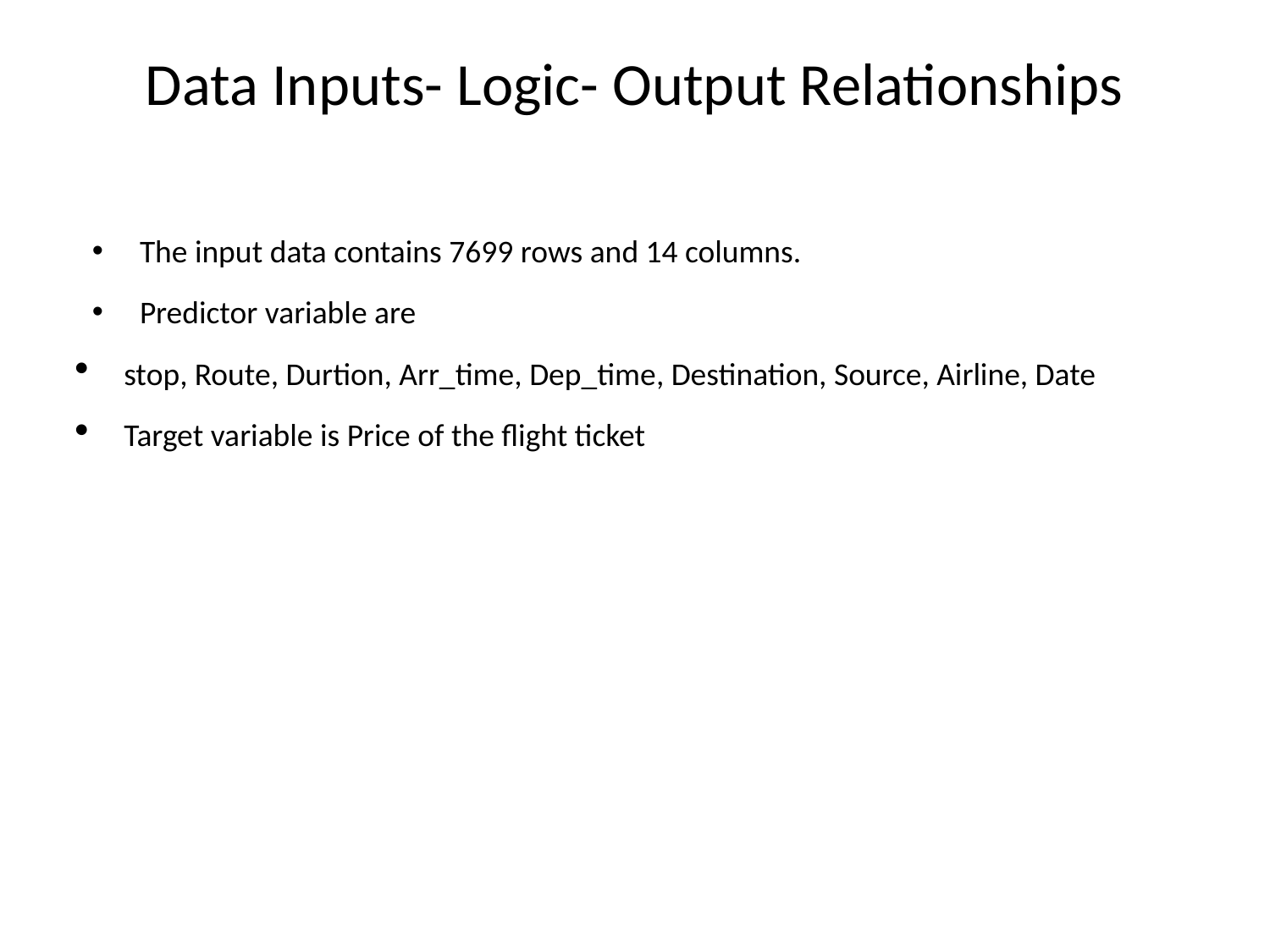

# Data Inputs- Logic- Output Relationships
The input data contains 7699 rows and 14 columns.
Predictor variable are
stop, Route, Durtion, Arr_time, Dep_time, Destination, Source, Airline, Date
Target variable is Price of the flight ticket